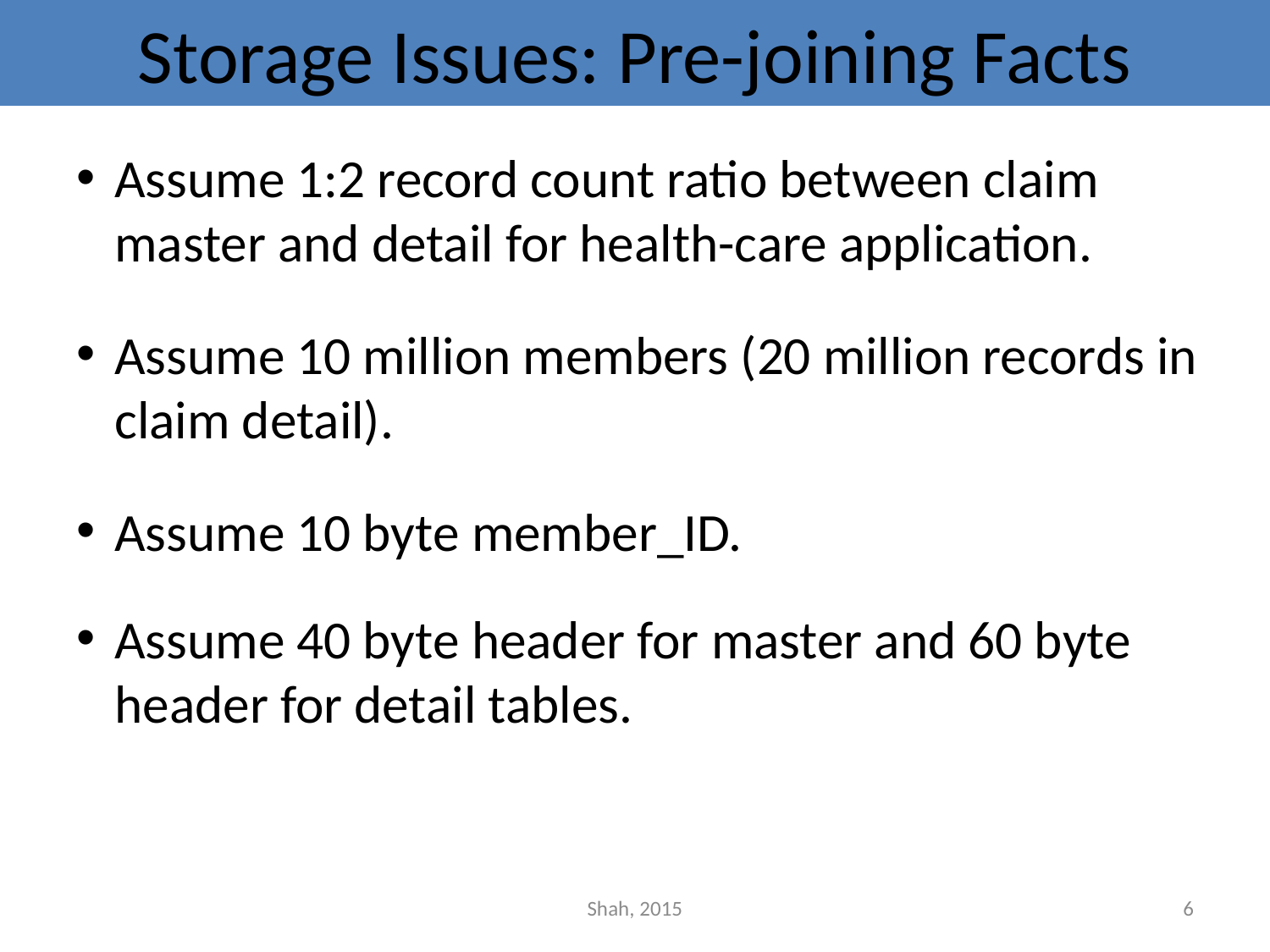

# Storage Issues: Pre-joining Facts
Assume 1:2 record count ratio between claim master and detail for health-care application.

Assume 10 million members (20 million records in claim detail).

Assume 10 byte member_ID.

Assume 40 byte header for master and 60 byte header for detail tables.
Shah, 2015
6